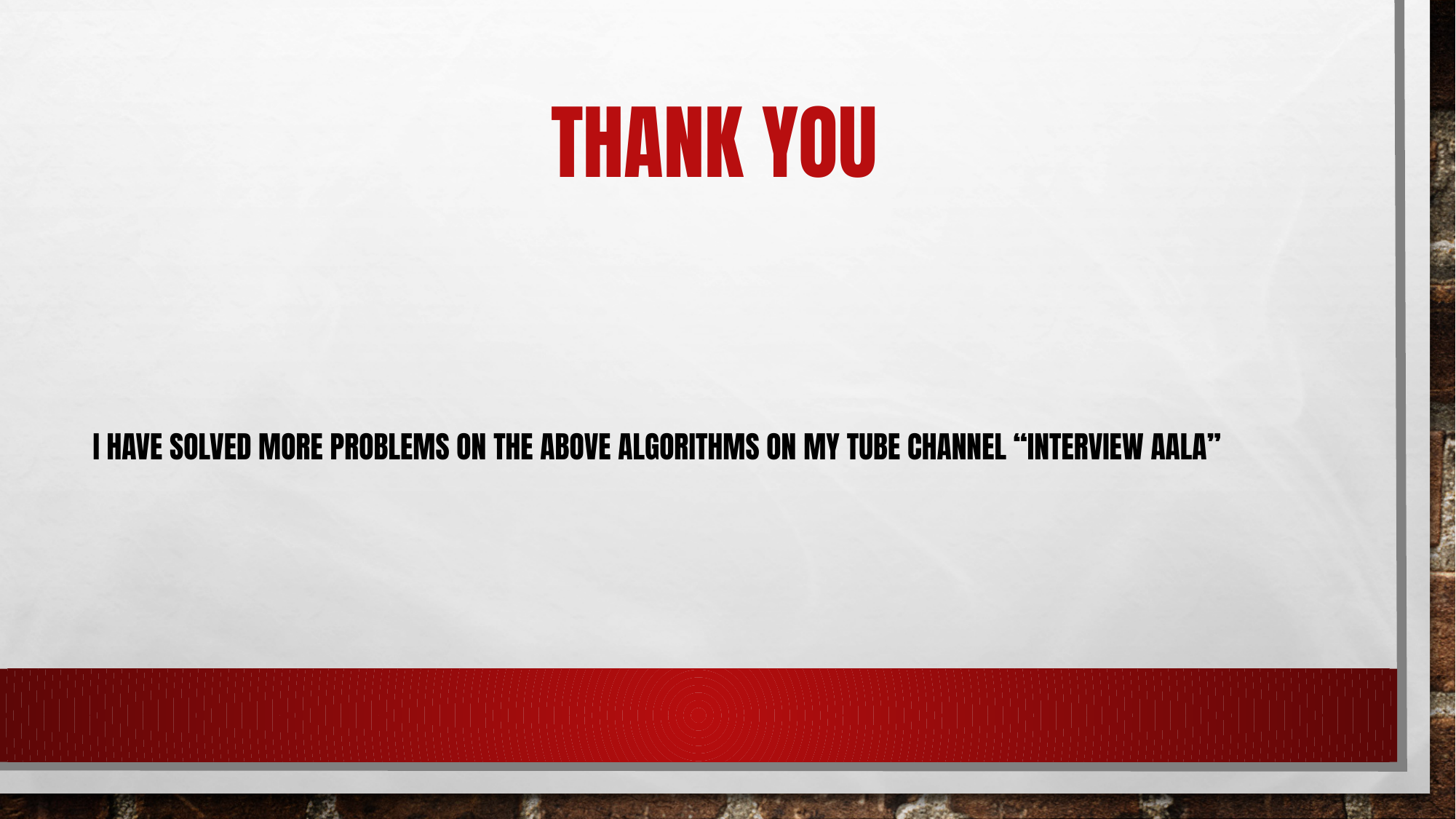

# THANK YOU
I HAVE SOLVED MORE PROBLEMS ON THE ABOVE ALGORITHMS ON MY TUBE CHANNEL “INTERVIEW AALA”